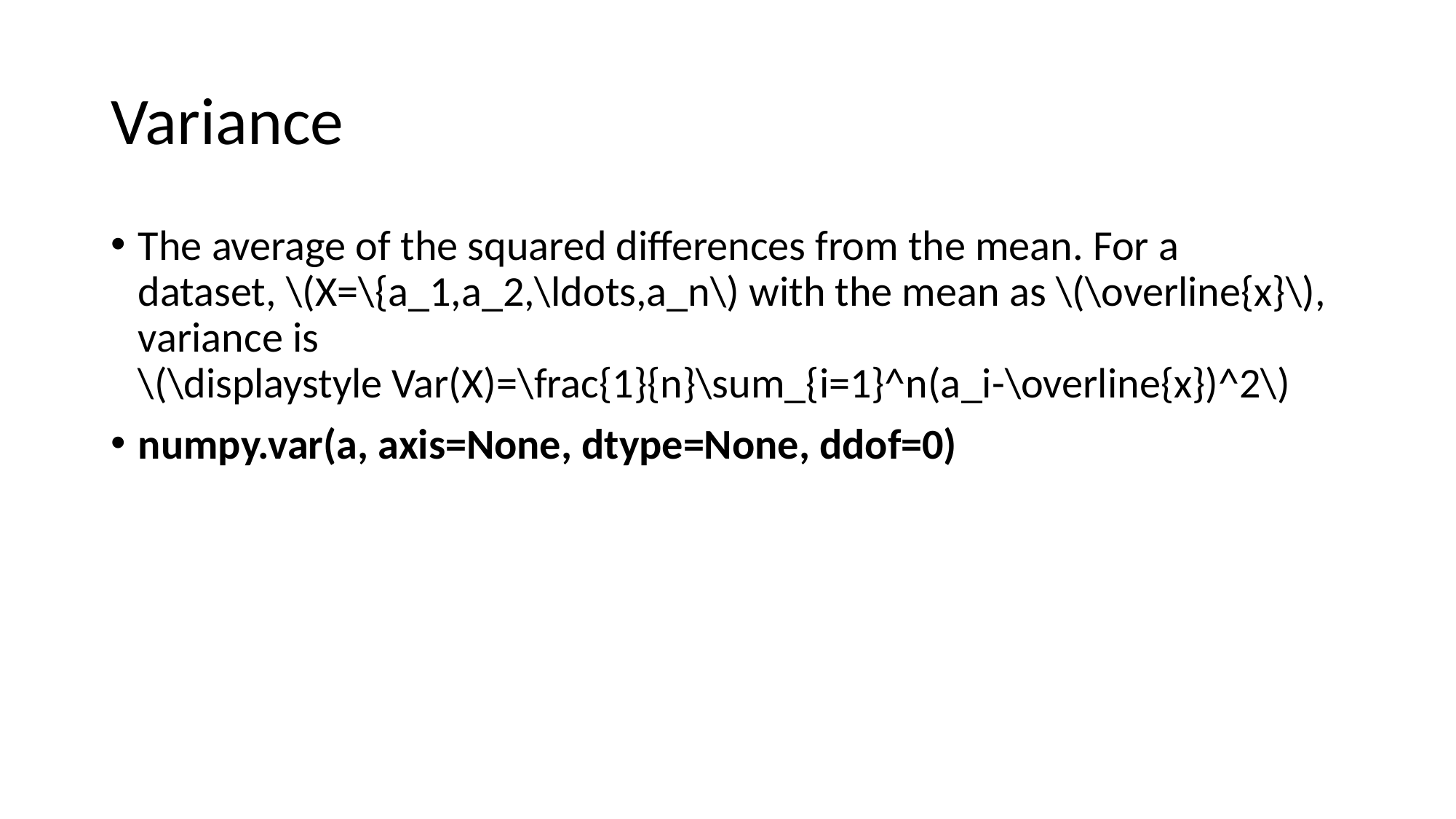

# Variance
The average of the squared differences from the mean. For a dataset, \(X=\{a_1,a_2,\ldots,a_n\) with the mean as \(\overline{x}\), variance is
\(\displaystyle Var(X)=\frac{1}{n}\sum_{i=1}^n(a_i-\overline{x})^2\)
numpy.var(a, axis=None, dtype=None, ddof=0)